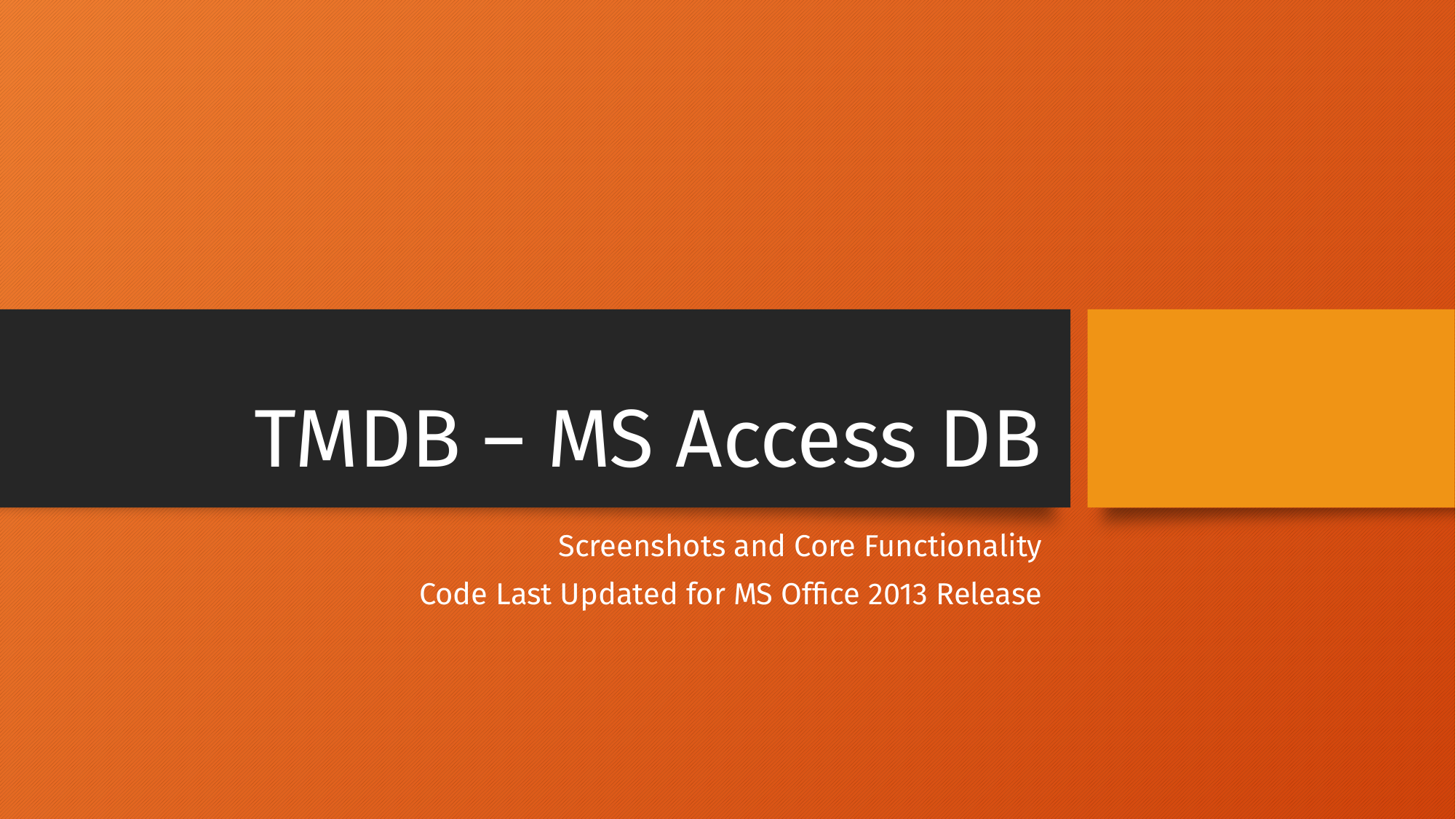

# TMDB – MS Access DB
Screenshots and Core Functionality
Code Last Updated for MS Office 2013 Release